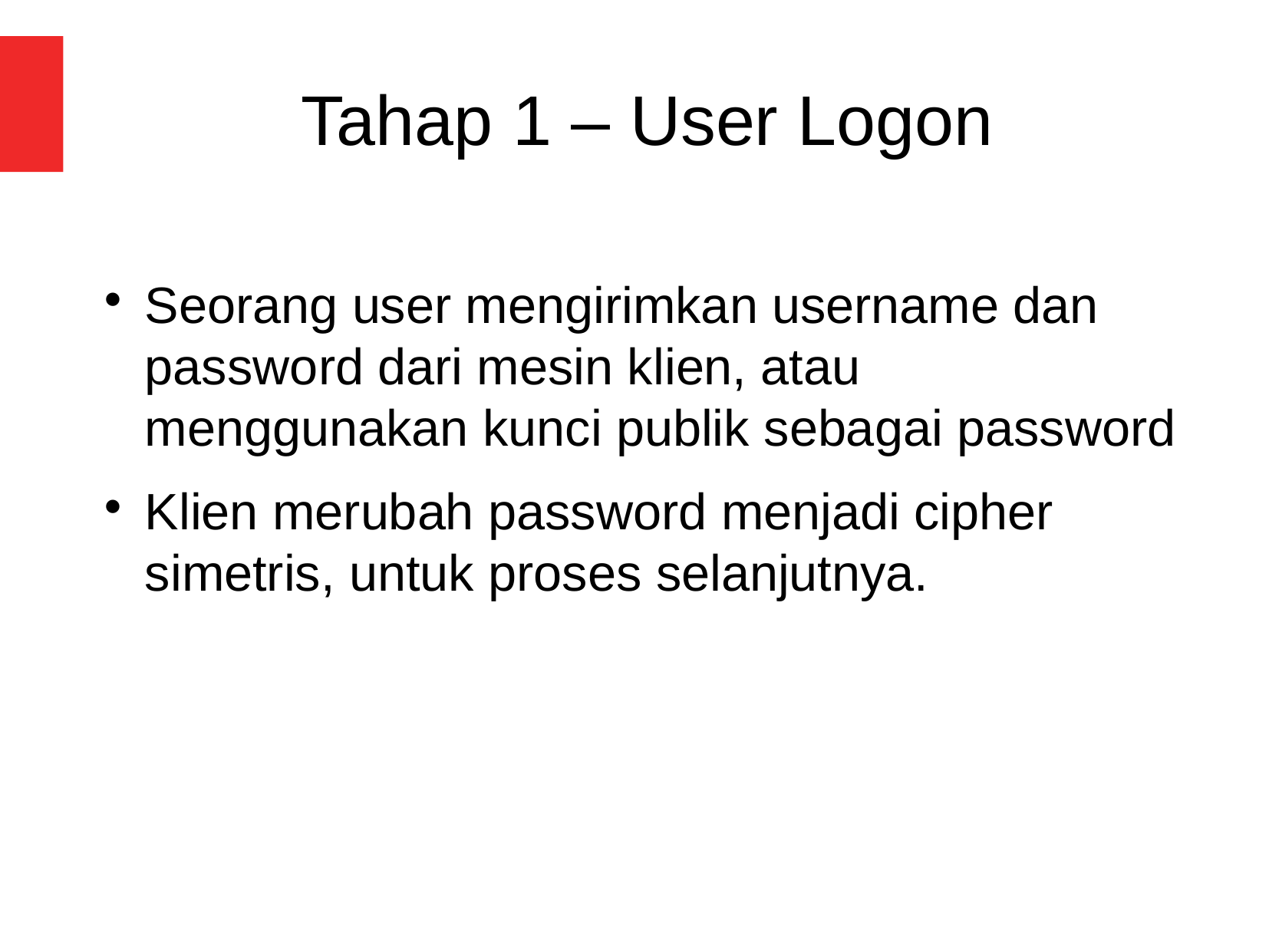

Tahap 1 – User Logon
Seorang user mengirimkan username dan password dari mesin klien, atau menggunakan kunci publik sebagai password
Klien merubah password menjadi cipher simetris, untuk proses selanjutnya.